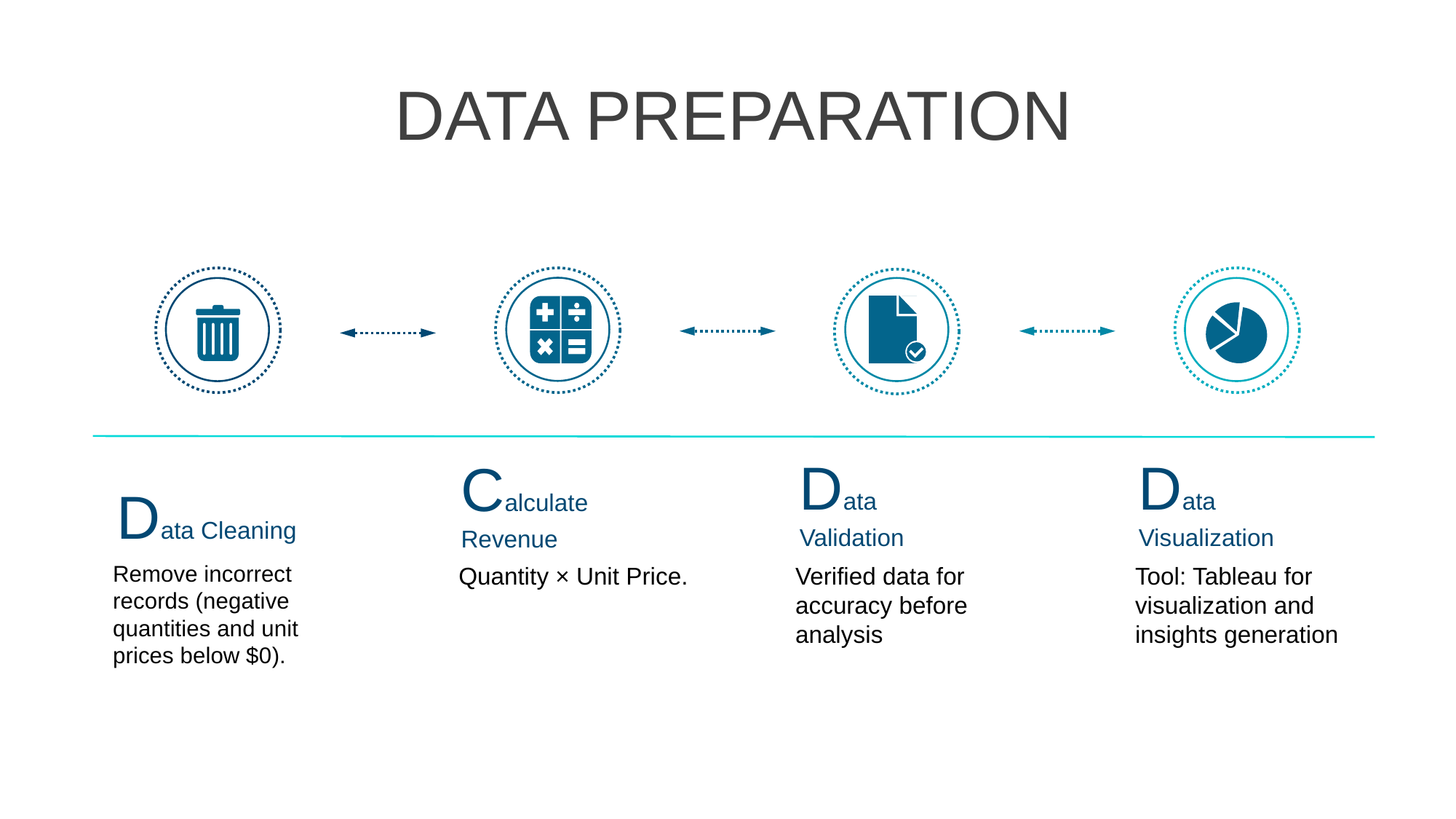

DATA PREPARATION

c

Data Visualization
Tool: Tableau for visualization and insights generation
Data Cleaning
Remove incorrect records (negative quantities and unit prices below $0).
Data Validation
Verified data for accuracy before analysis
Calculate Revenue
Quantity × Unit Price.